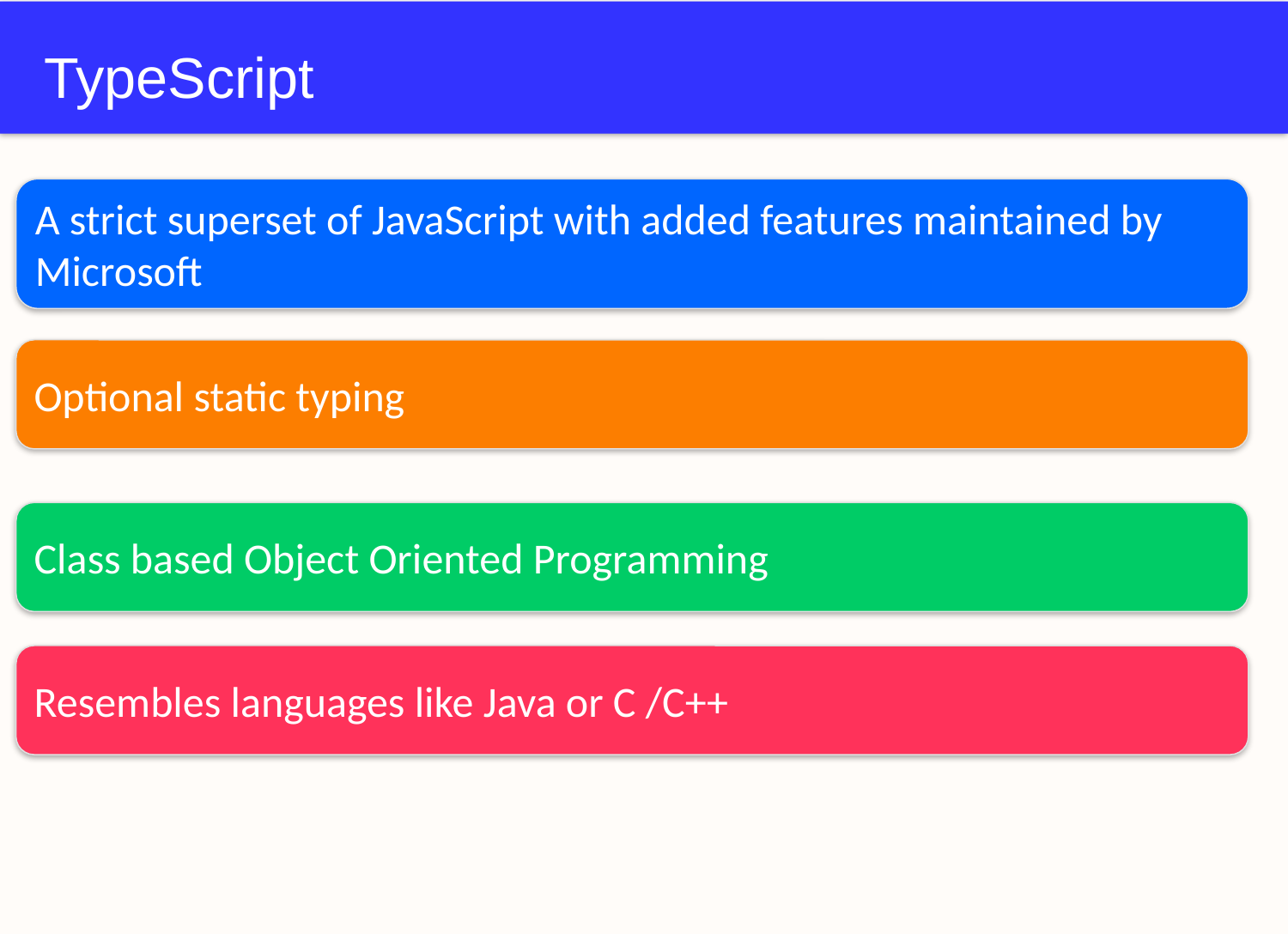

# TypeScript
A strict superset of JavaScript with added features maintained by Microsoft
Optional static typing
Class based Object Oriented Programming
Resembles languages like Java or C /C++